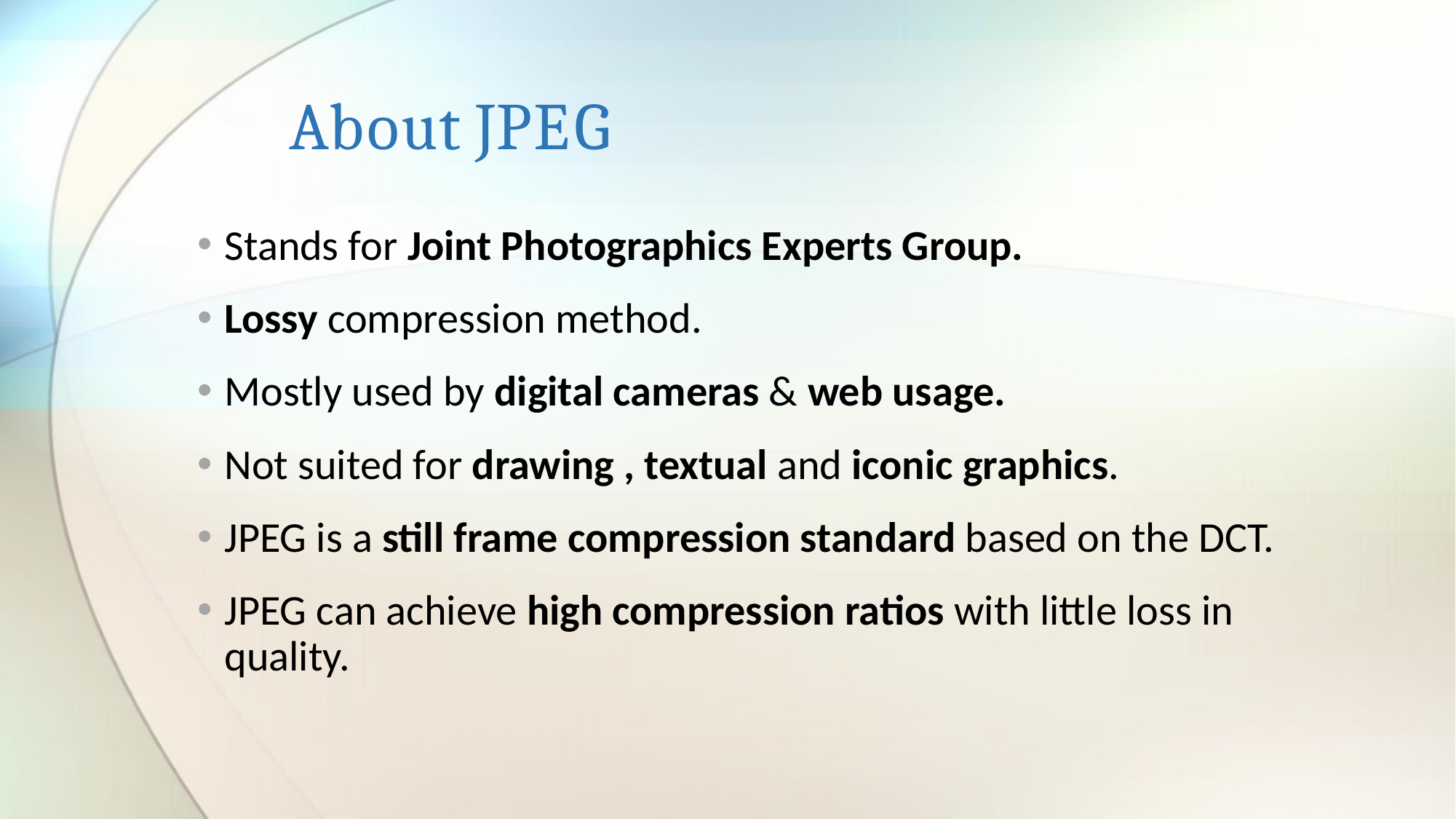

# About JPEG
Stands for Joint Photographics Experts Group.
Lossy compression method.
Mostly used by digital cameras & web usage.
Not suited for drawing , textual and iconic graphics.
JPEG is a still frame compression standard based on the DCT.
JPEG can achieve high compression ratios with little loss in quality.